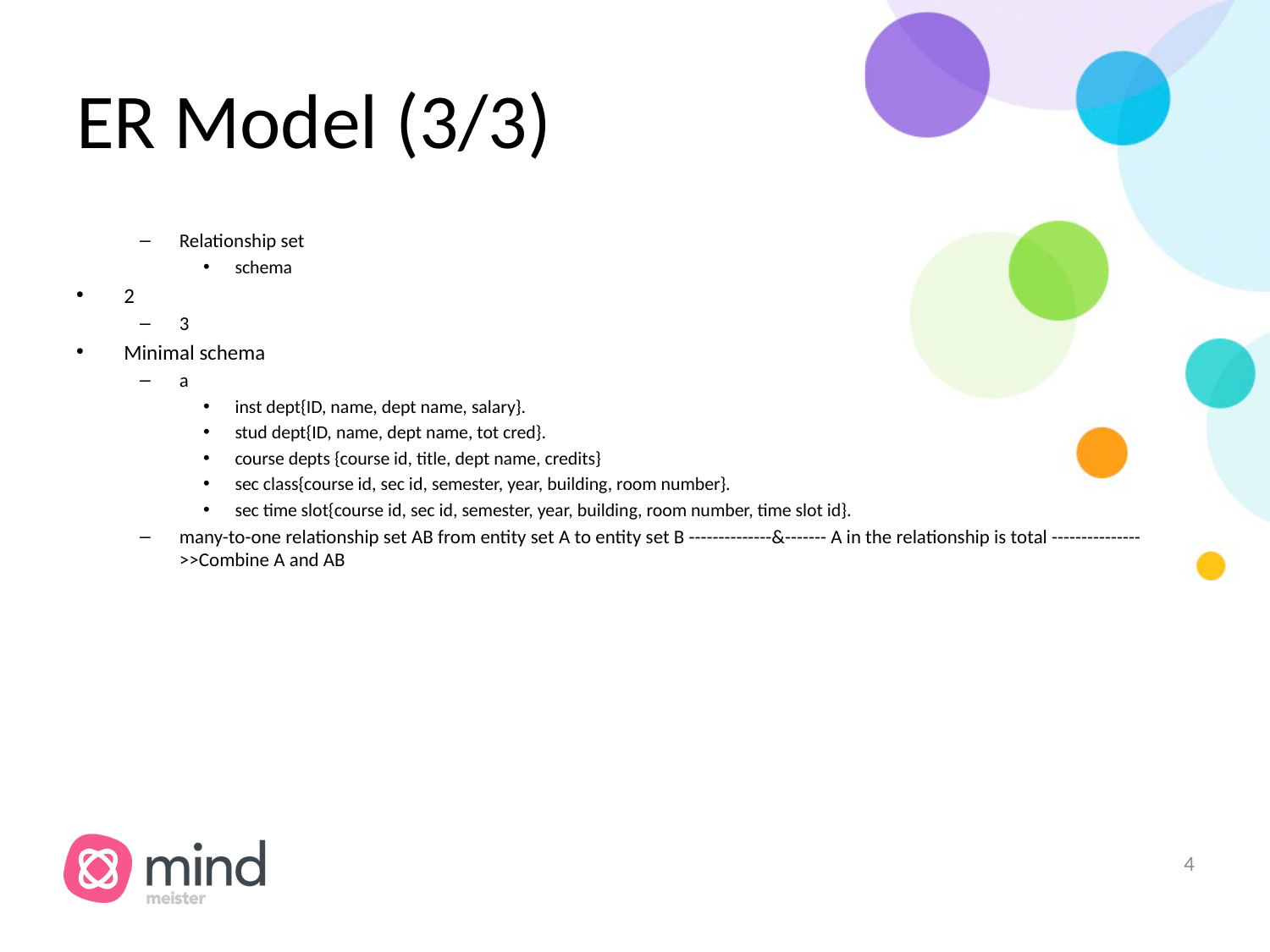

# ER Model (3/3)
Relationship set
schema
2
3
Minimal schema
a
inst dept{ID, name, dept name, salary}.
stud dept{ID, name, dept name, tot cred}.
course depts {course id, title, dept name, credits}
sec class{course id, sec id, semester, year, building, room number}.
sec time slot{course id, sec id, semester, year, building, room number, time slot id}.
many-to-one relationship set AB from entity set A to entity set B --------------&------- A in the relationship is total --------------->>Combine A and AB
4